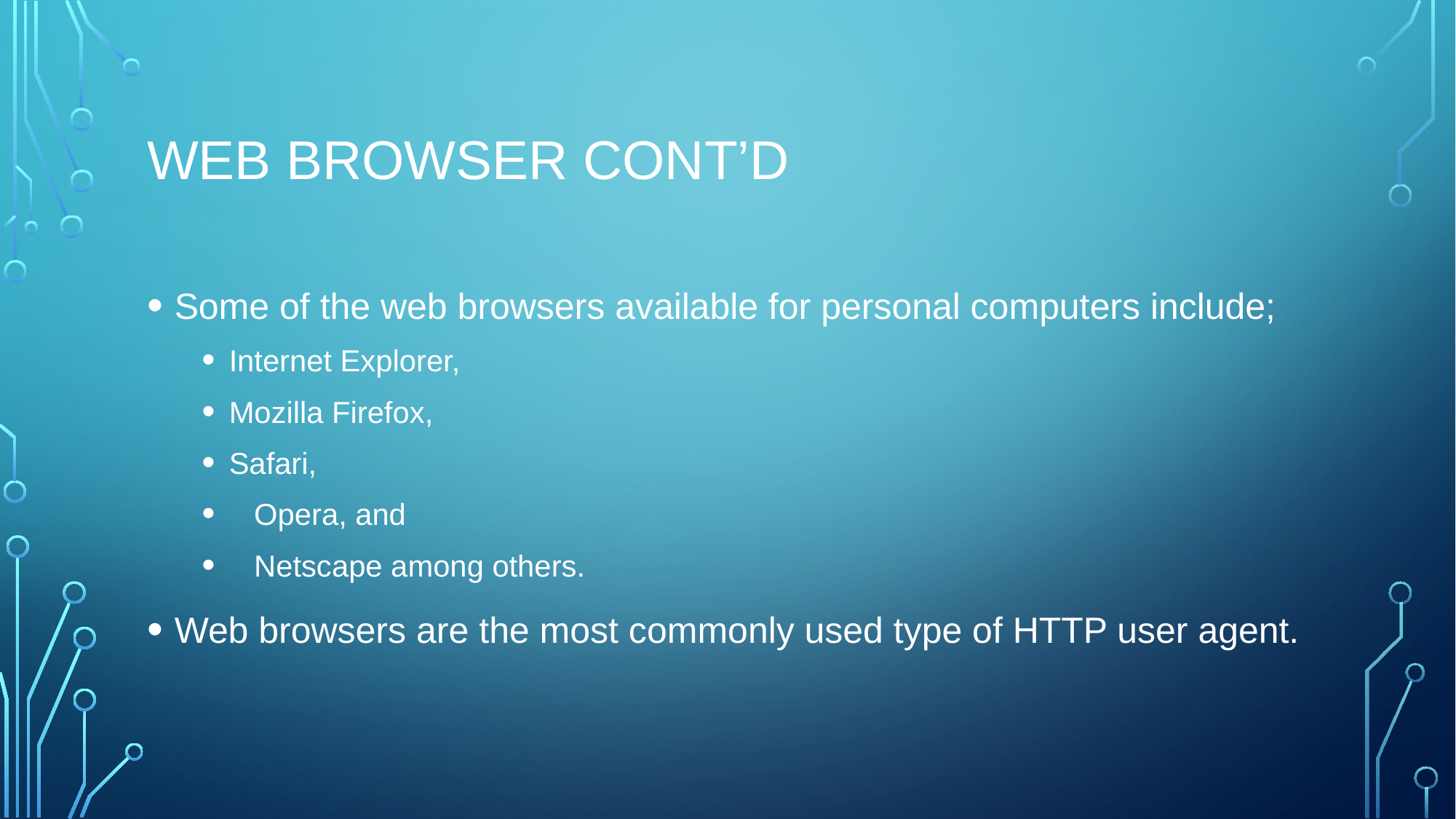

# Web browser cont’d
Some of the web browsers available for personal computers include;
Internet Explorer,
Mozilla Firefox,
Safari,
   Opera, and
   Netscape among others.
Web browsers are the most commonly used type of HTTP user agent.